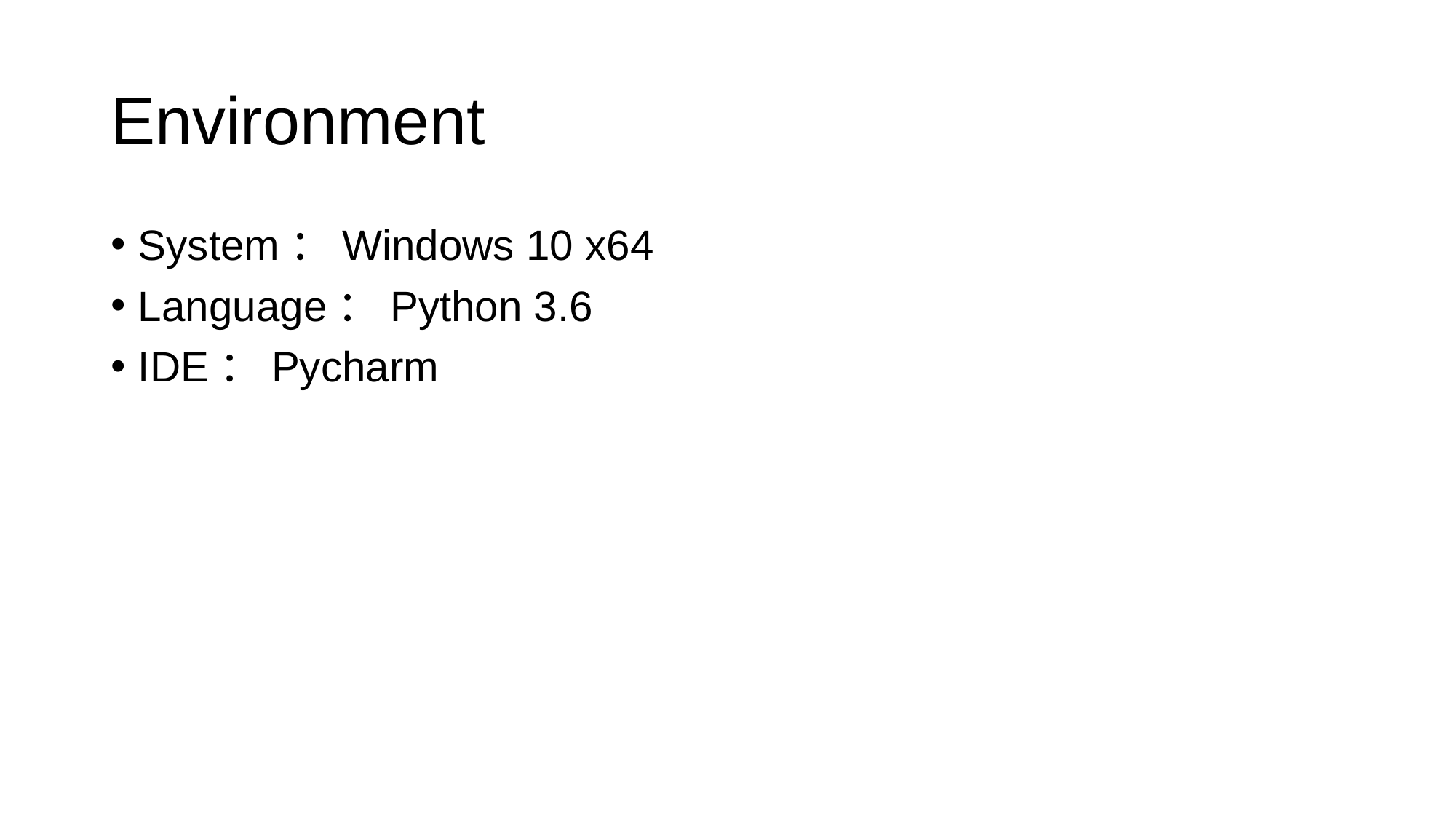

# Environment
System：Windows 10 x64
Language：Python 3.6
IDE：Pycharm